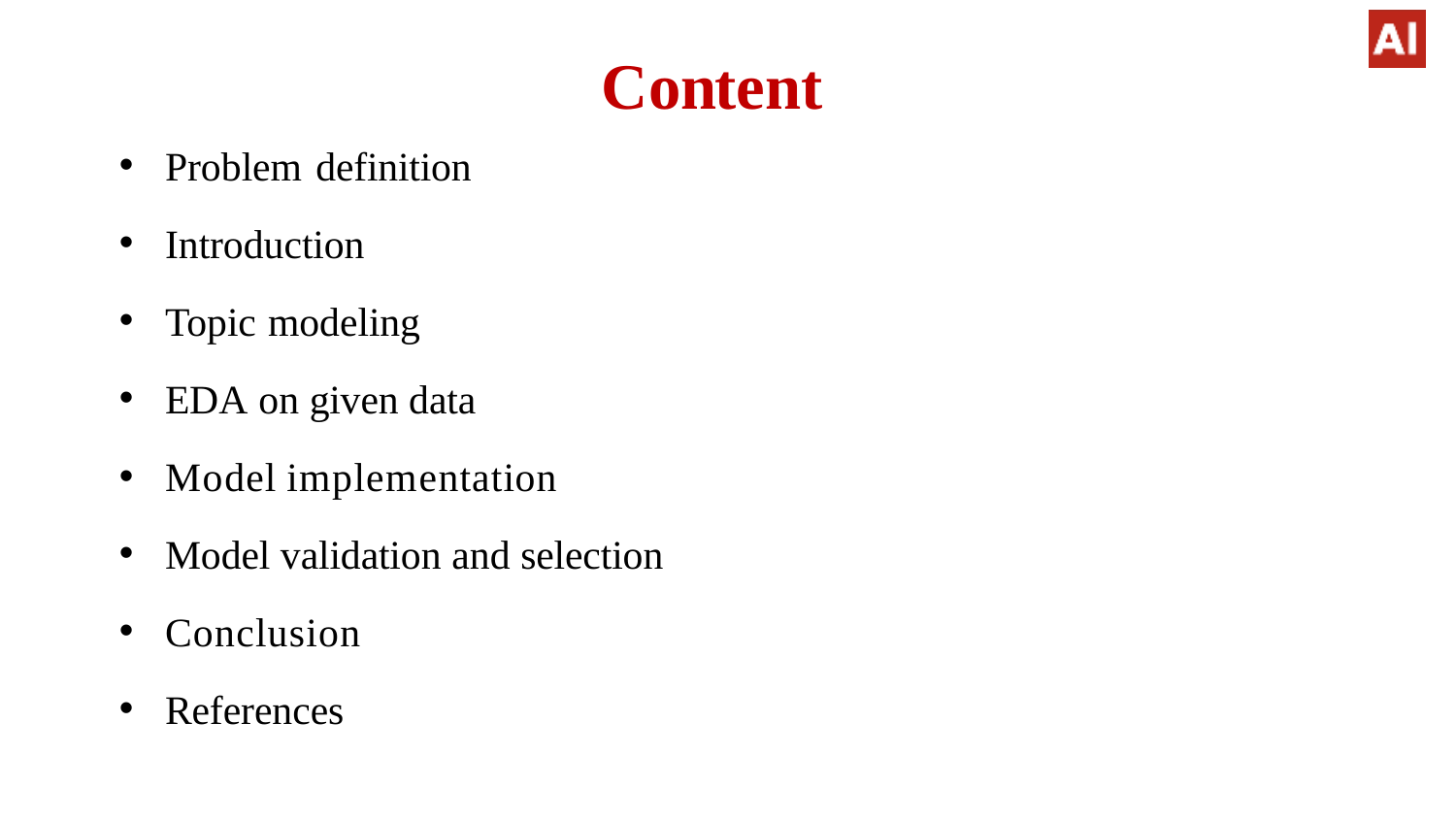

# Content
Problem definition
Introduction
Topic modeling
EDA on given data
Model implementation
Model validation and selection
Conclusion
References